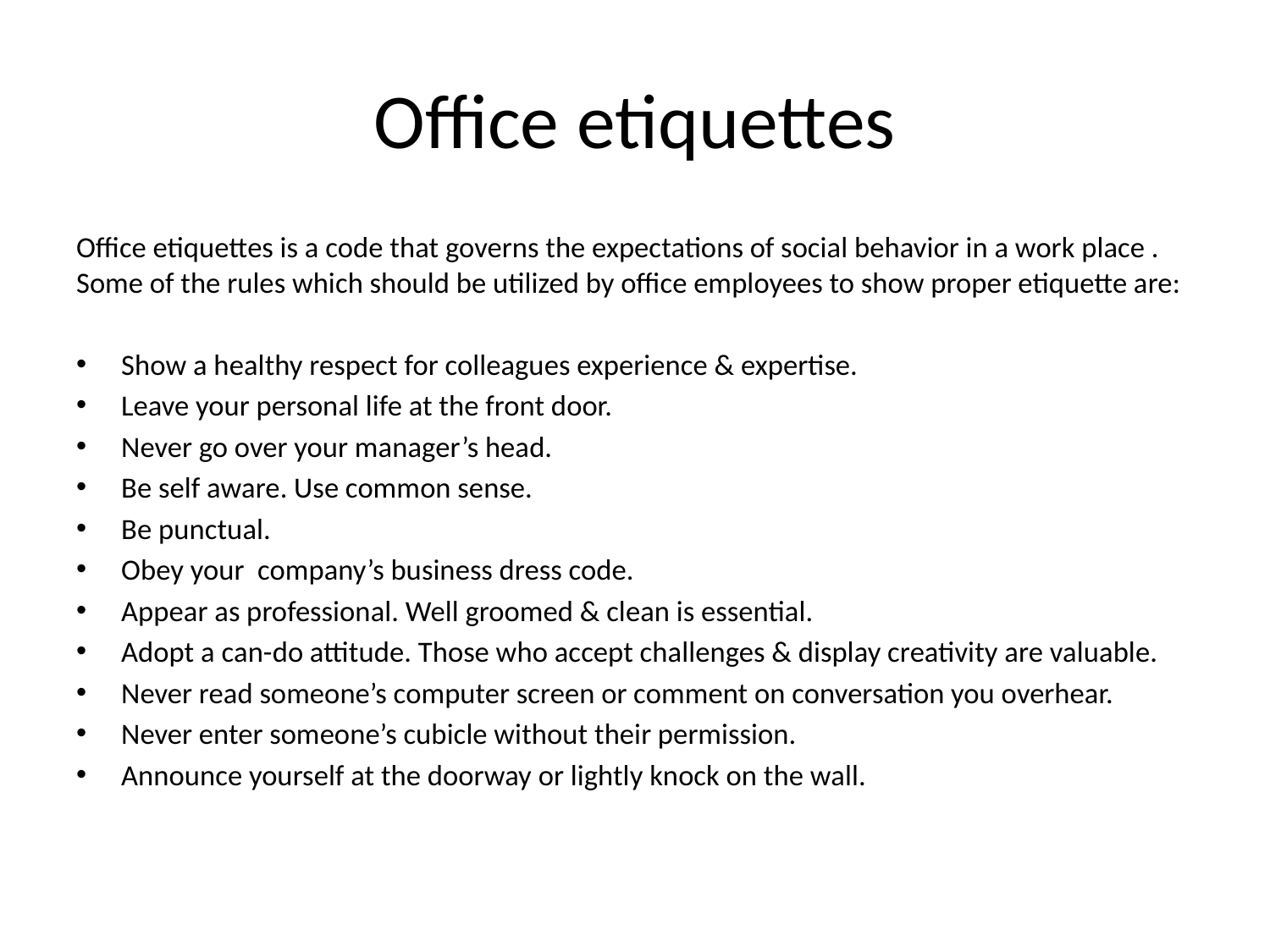

# Office etiquettes
Office etiquettes is a code that governs the expectations of social behavior in a work place . Some of the rules which should be utilized by office employees to show proper etiquette are:

Show a healthy respect for colleagues experience & expertise.
Leave your personal life at the front door.
Never go over your manager’s head.
Be self aware. Use common sense.
Be punctual.
Obey your  company’s business dress code.
Appear as professional. Well groomed & clean is essential.
Adopt a can-do attitude. Those who accept challenges & display creativity are valuable.
Never read someone’s computer screen or comment on conversation you overhear.
Never enter someone’s cubicle without their permission.
Announce yourself at the doorway or lightly knock on the wall.